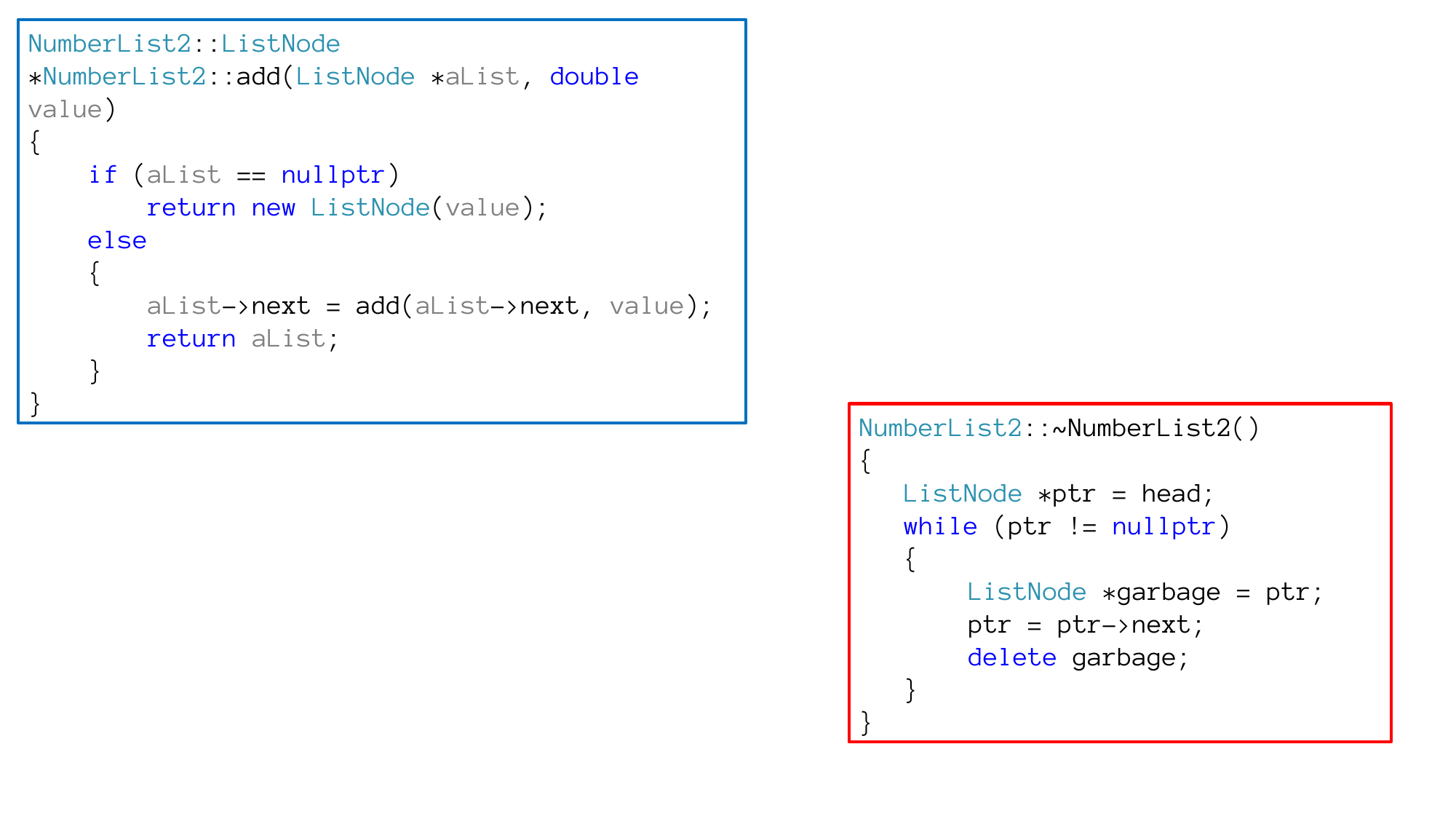

NumberList2::ListNode *NumberList2::add(ListNode *aList, double value)
{
    if (aList == nullptr)
        return new ListNode(value);
    else
    {
        aList->next = add(aList->next, value);
        return aList;
    }
}
NumberList2::~NumberList2()
{
   ListNode *ptr = head;
   while (ptr != nullptr)
   {
	ListNode *garbage = ptr;
	ptr = ptr->next;
	delete garbage;
   }
}